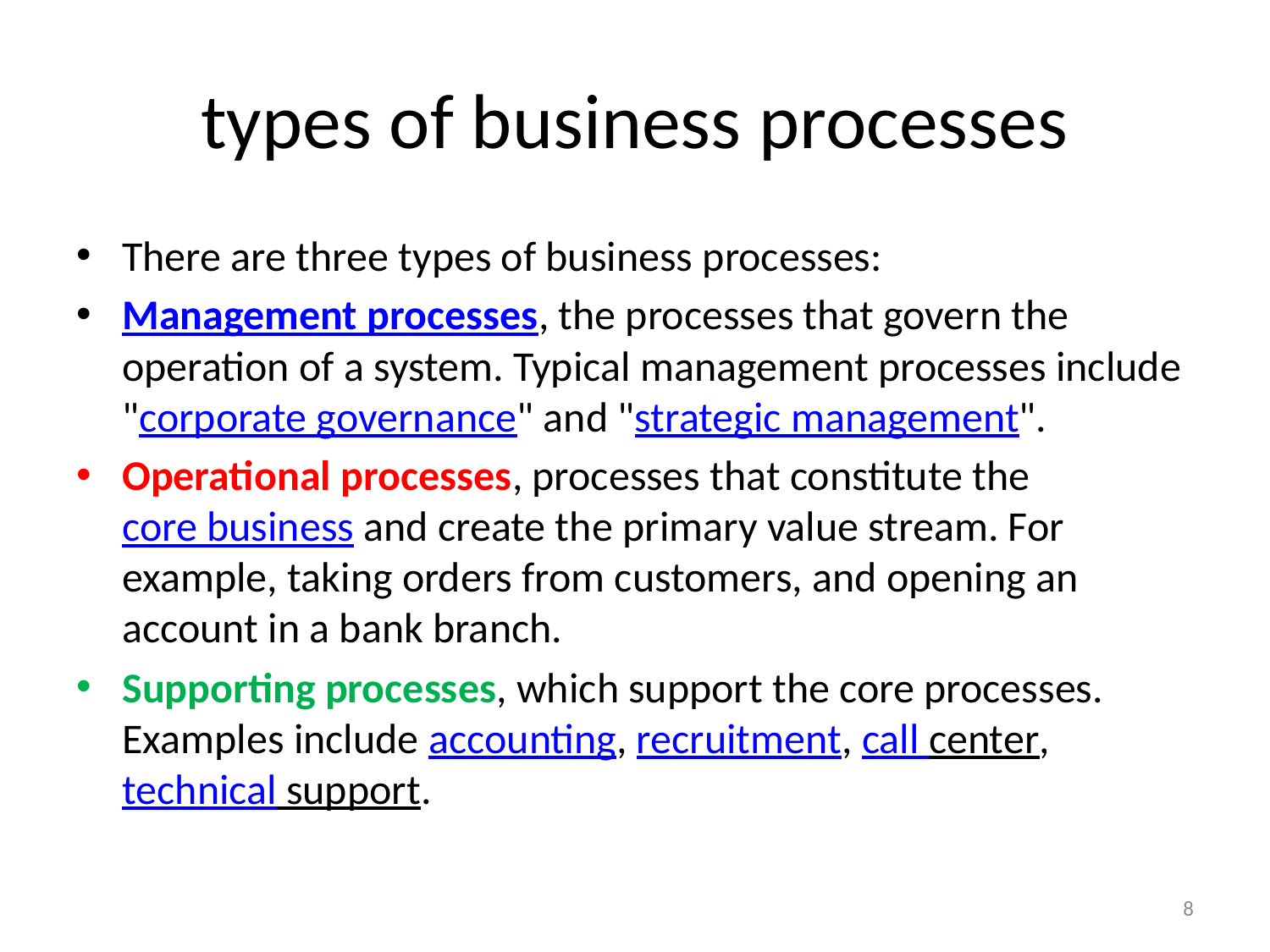

# types of business processes
There are three types of business processes:
Management processes, the processes that govern the operation of a system. Typical management processes include "corporate governance" and "strategic management".
Operational processes, processes that constitute the core business and create the primary value stream. For example, taking orders from customers, and opening an account in a bank branch.
Supporting processes, which support the core processes. Examples include accounting, recruitment, call center,technical support.

8